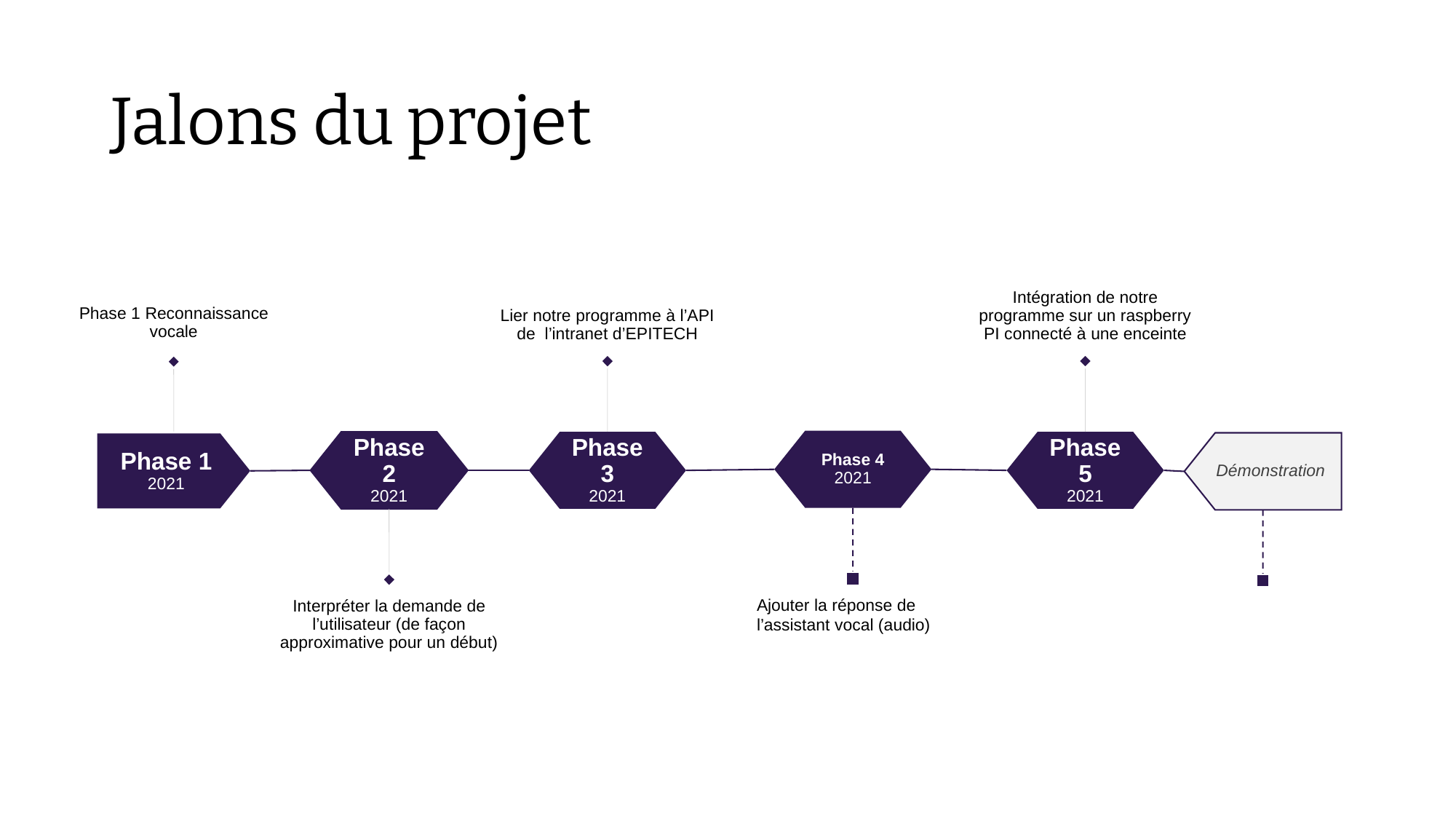

# Jalons du projet
Phase 1
2021
Phase 1 Reconnaissance vocale
Phase 2
2021
Interpréter la demande de l’utilisateur (de façon approximative pour un début)
Phase 3
2021
Lier notre programme à l’API de  l’intranet d’EPITECH
Phase 4
2021
Phase 5
2021
Intégration de notre programme sur un raspberry PI connecté à une enceinte
Démonstration
Ajouter la réponse de l’assistant vocal (audio)